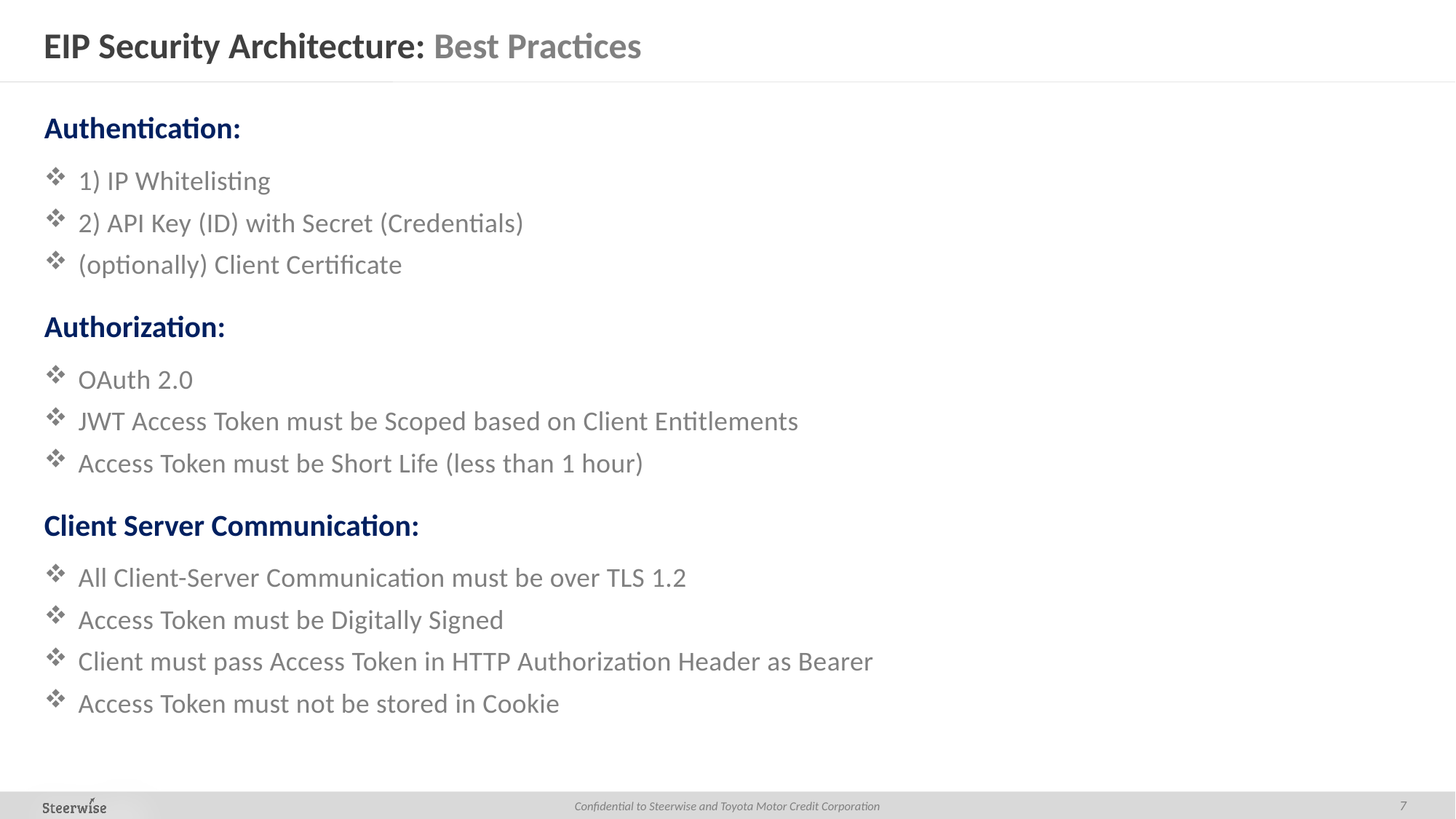

# EIP Security Architecture: Best Practices
Authentication:
1) IP Whitelisting
2) API Key (ID) with Secret (Credentials)
(optionally) Client Certificate
Authorization:
OAuth 2.0
JWT Access Token must be Scoped based on Client Entitlements
Access Token must be Short Life (less than 1 hour)
Client Server Communication:
All Client-Server Communication must be over TLS 1.2
Access Token must be Digitally Signed
Client must pass Access Token in HTTP Authorization Header as Bearer
Access Token must not be stored in Cookie
7